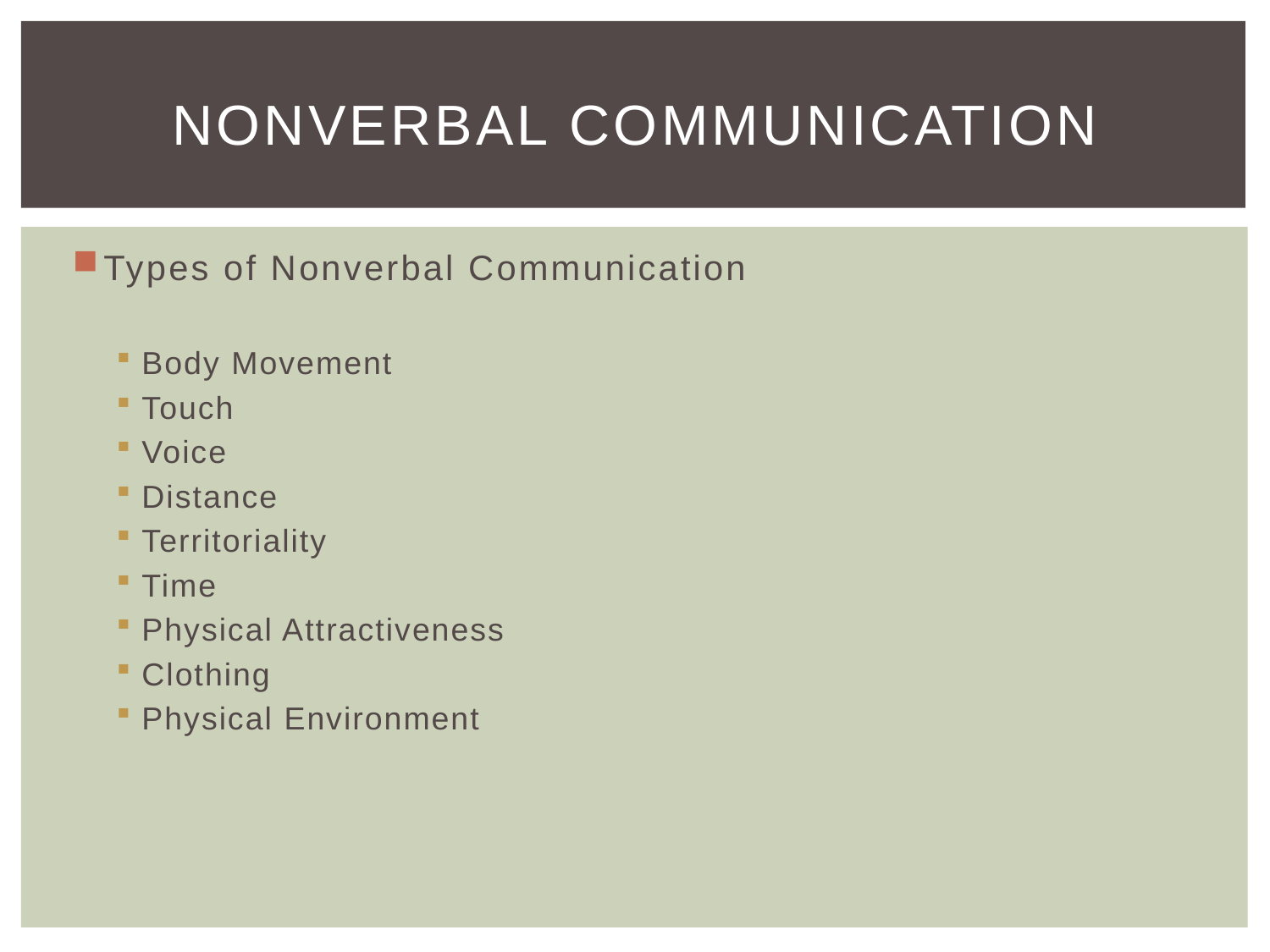

# Nonverbal Communication
Types of Nonverbal Communication

Body Movement
Touch
Voice
Distance
Territoriality
Time
Physical Attractiveness
Clothing
Physical Environment